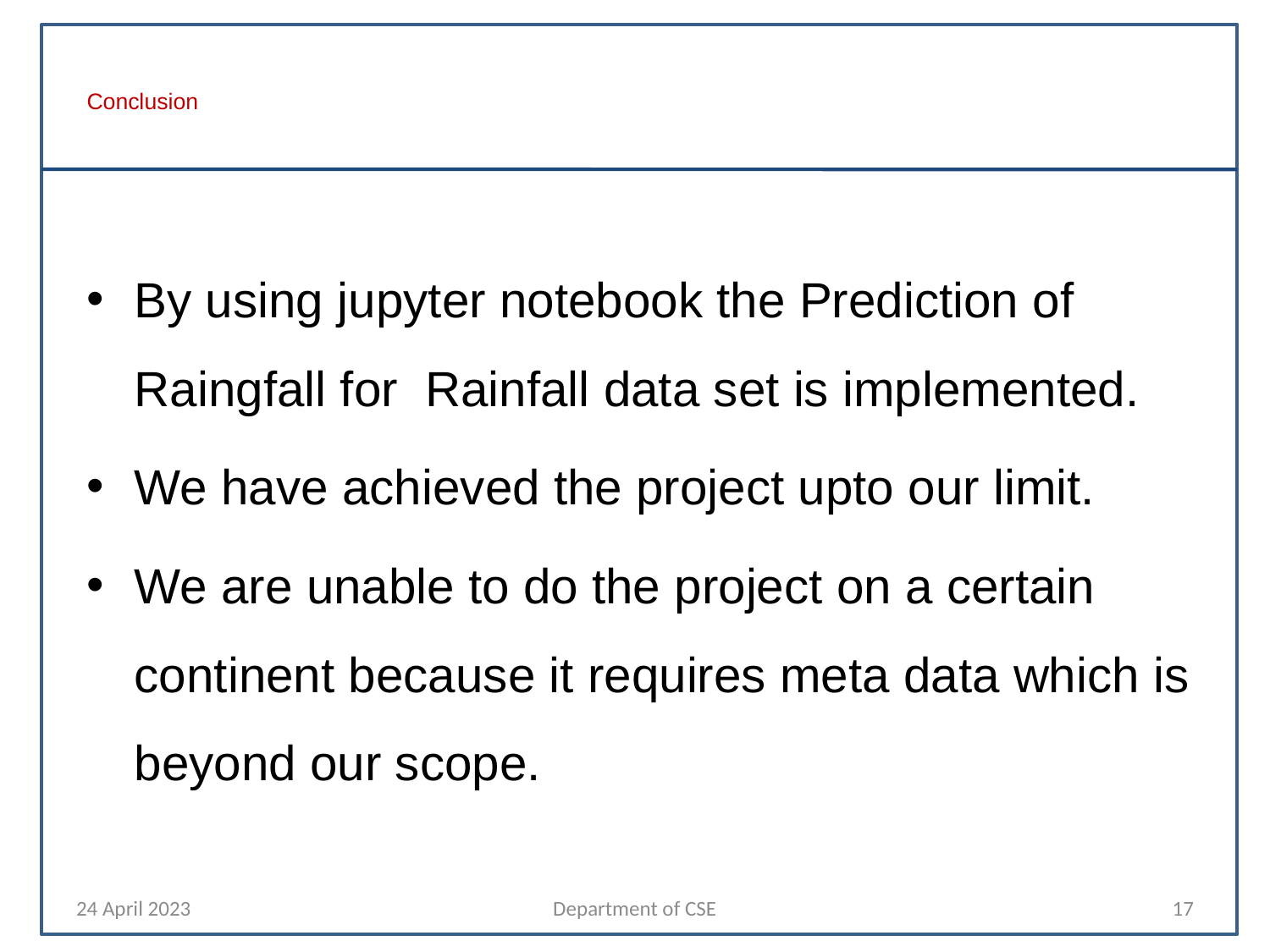

# Conclusion
By using jupyter notebook the Prediction of Raingfall for  Rainfall data set is implemented.
We have achieved the project upto our limit.
We are unable to do the project on a certain continent because it requires meta data which is beyond our scope.

24 April 2023
Department of CSE
17